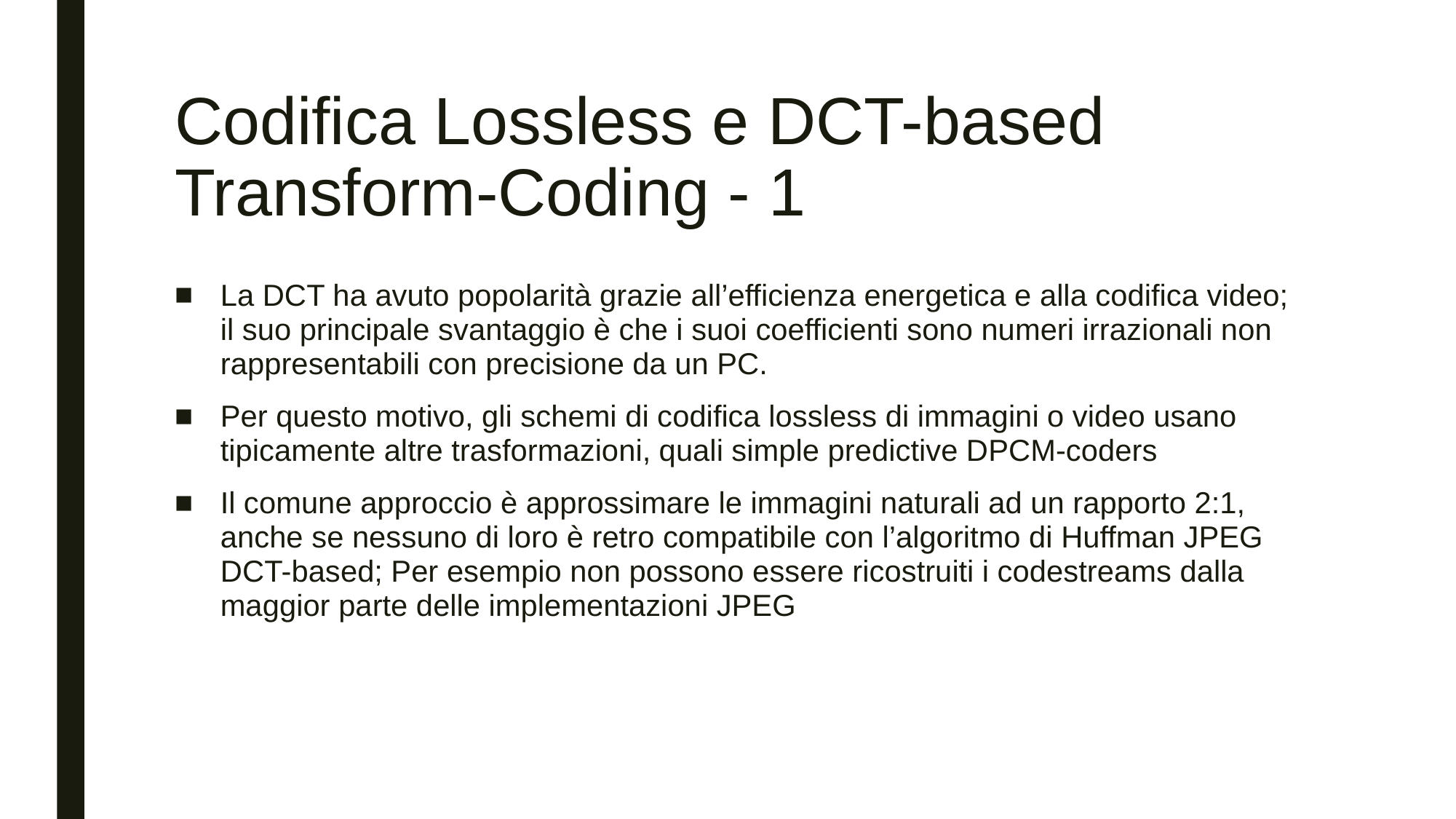

# Codifica Lossless e DCT-based Transform-Coding - 1
La DCT ha avuto popolarità grazie all’efficienza energetica e alla codifica video; il suo principale svantaggio è che i suoi coefficienti sono numeri irrazionali non rappresentabili con precisione da un PC.
Per questo motivo, gli schemi di codifica lossless di immagini o video usano tipicamente altre trasformazioni, quali simple predictive DPCM-coders
Il comune approccio è approssimare le immagini naturali ad un rapporto 2:1, anche se nessuno di loro è retro compatibile con l’algoritmo di Huffman JPEG DCT-based; Per esempio non possono essere ricostruiti i codestreams dalla maggior parte delle implementazioni JPEG